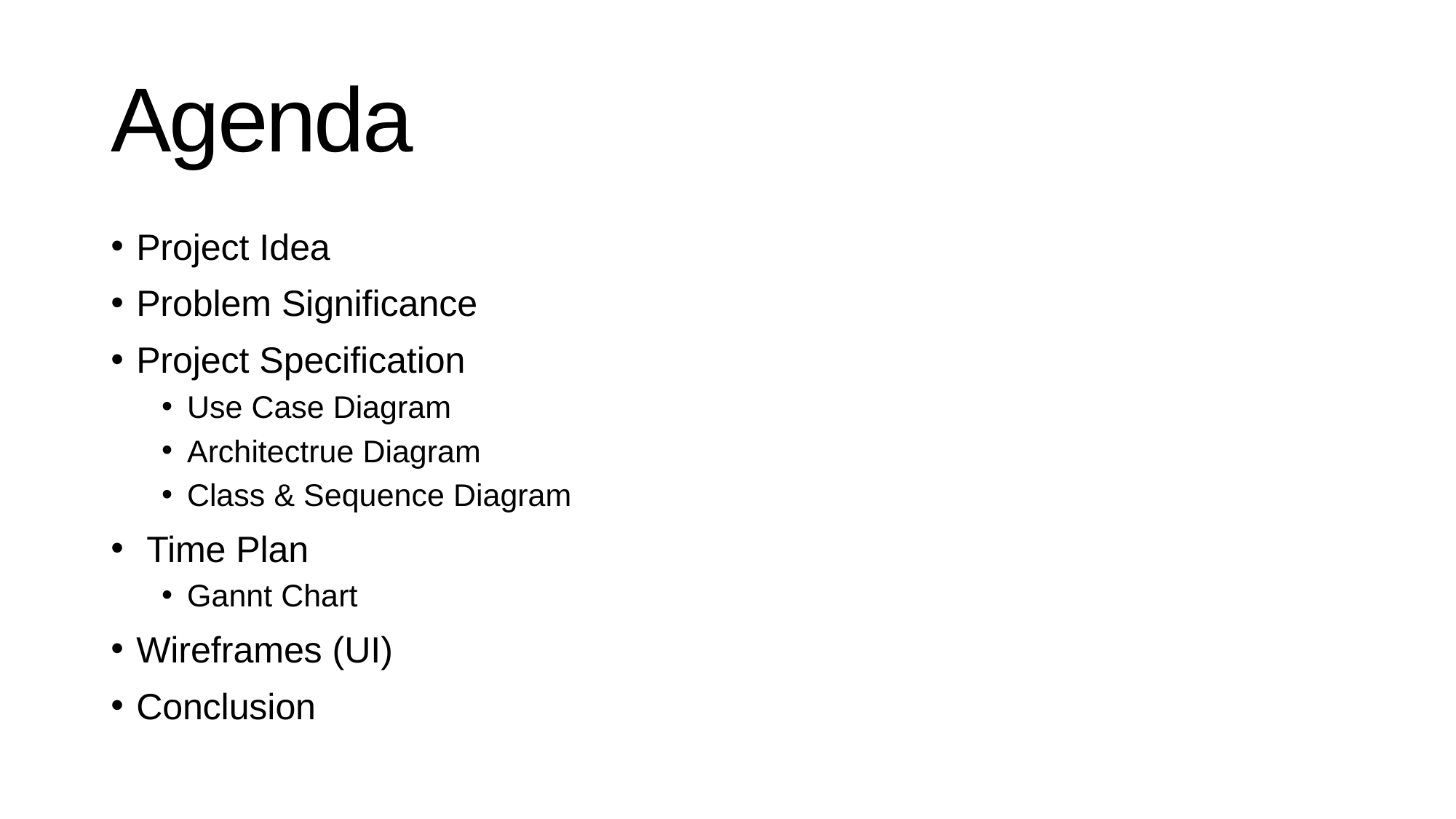

# Agenda
Project Idea
Problem Significance
Project Specification
Use Case Diagram
Architectrue Diagram
Class & Sequence Diagram
 Time Plan
Gannt Chart
Wireframes (UI)
Conclusion